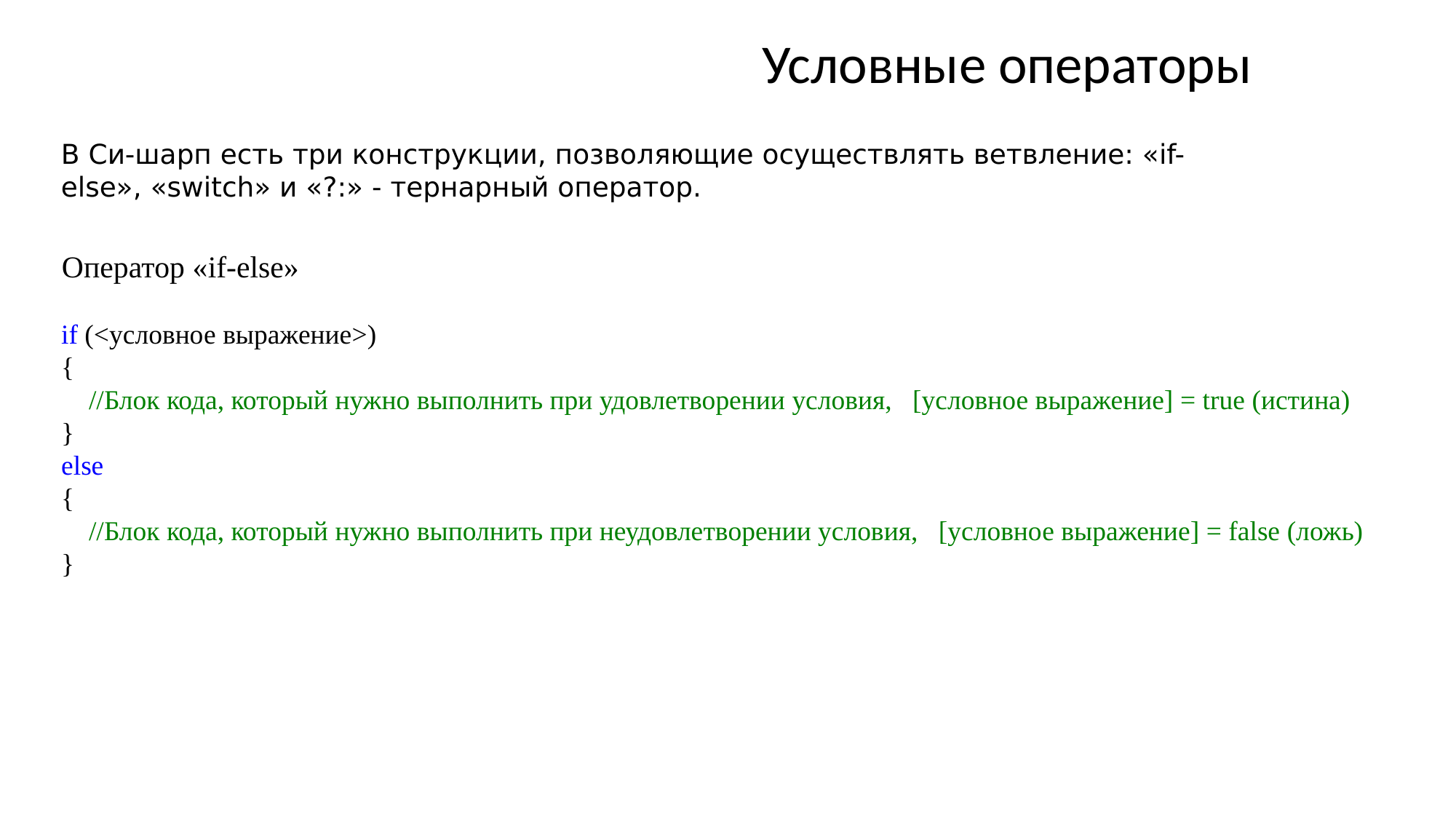

# Условные операторы
В Си-шарп есть три конструкции, позволяющие осуществлять ветвление: «if-else», «switch» и «?:» - тернарный оператор.
Оператор «if-else»
if (<условное выражение>)
{
    //Блок кода, который нужно выполнить при удовлетворении условия,   [условное выражение] = true (истина)
}
else
{
    //Блок кода, который нужно выполнить при неудовлетворении условия,   [условное выражение] = false (ложь)
}